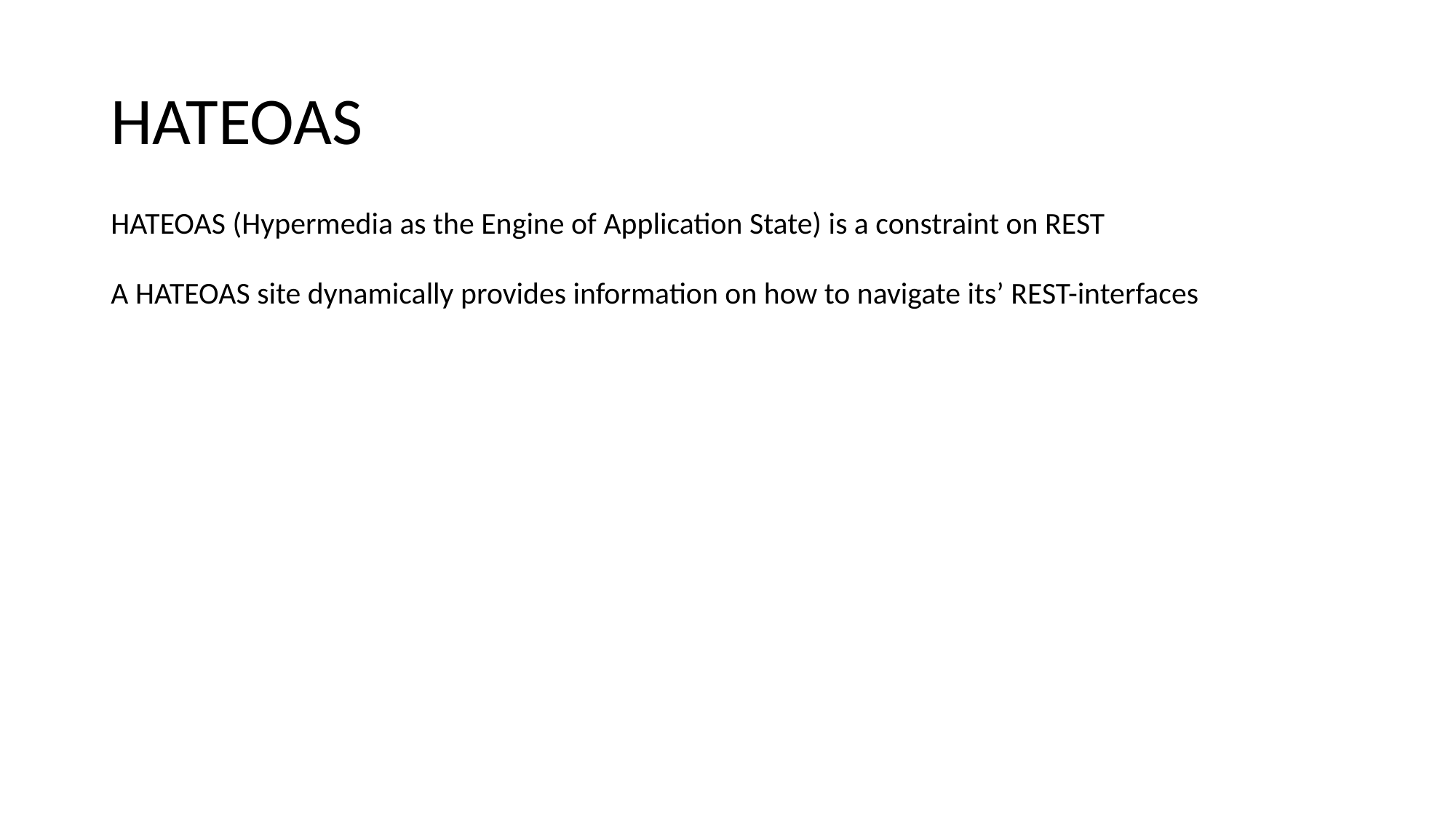

# HATEOAS
HATEOAS (Hypermedia as the Engine of Application State) is a constraint on REST
A HATEOAS site dynamically provides information on how to navigate its’ REST-interfaces